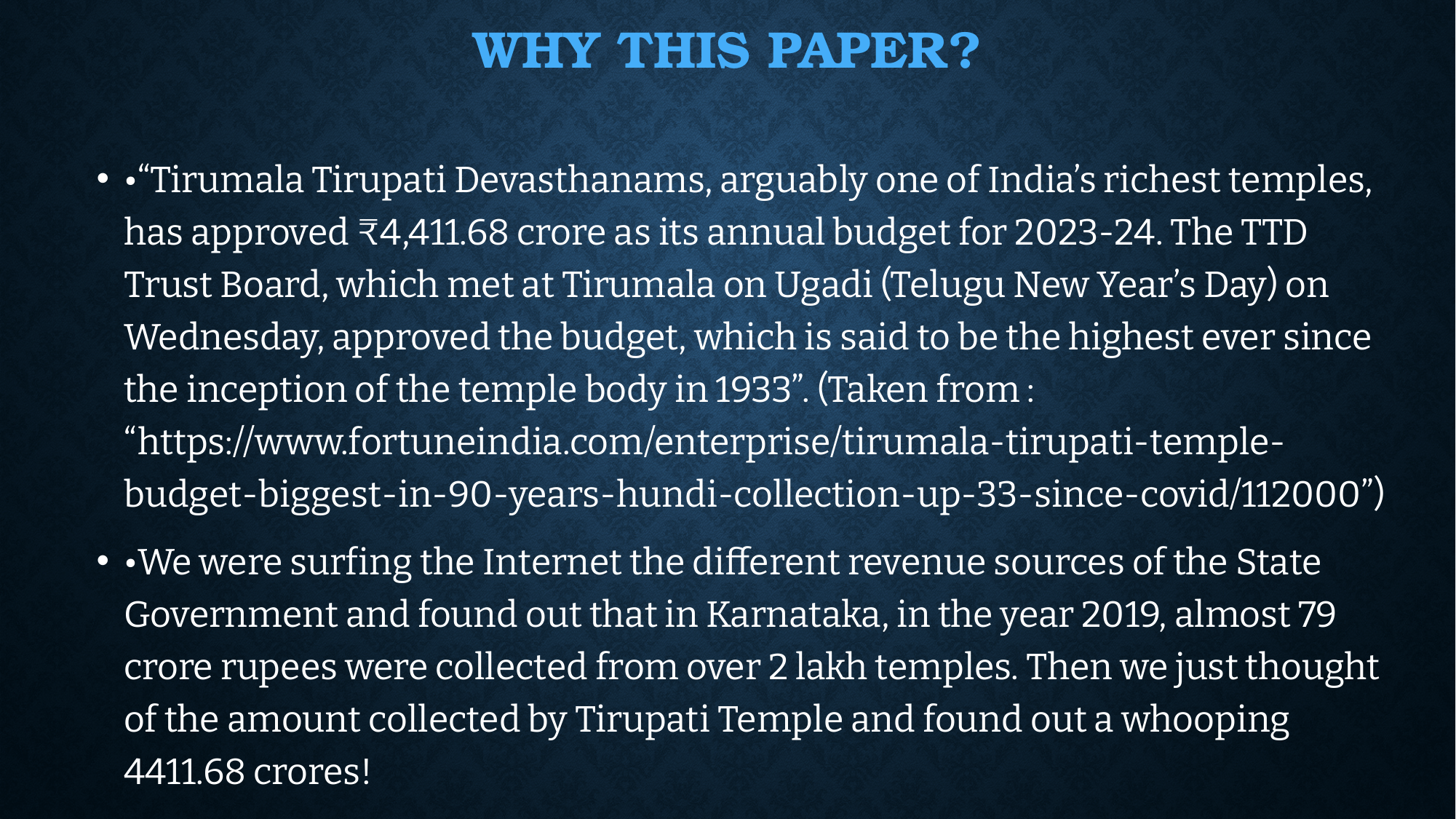

Why this paper?
•“Tirumala Tirupati Devasthanams, arguably one of India’s richest temples, has approved ₹4,411.68 crore as its annual budget for 2023-24. The TTD Trust Board, which met at Tirumala on Ugadi (Telugu New Year’s Day) on Wednesday, approved the budget, which is said to be the highest ever since the inception of the temple body in 1933”. (Taken from : “https://www.fortuneindia.com/enterprise/tirumala-tirupati-temple-budget-biggest-in-90-years-hundi-collection-up-33-since-covid/112000”)
•We were surfing the Internet the different revenue sources of the State Government and found out that in Karnataka, in the year 2019, almost 79 crore rupees were collected from over 2 lakh temples. Then we just thought of the amount collected by Tirupati Temple and found out a whooping 4411.68 crores!